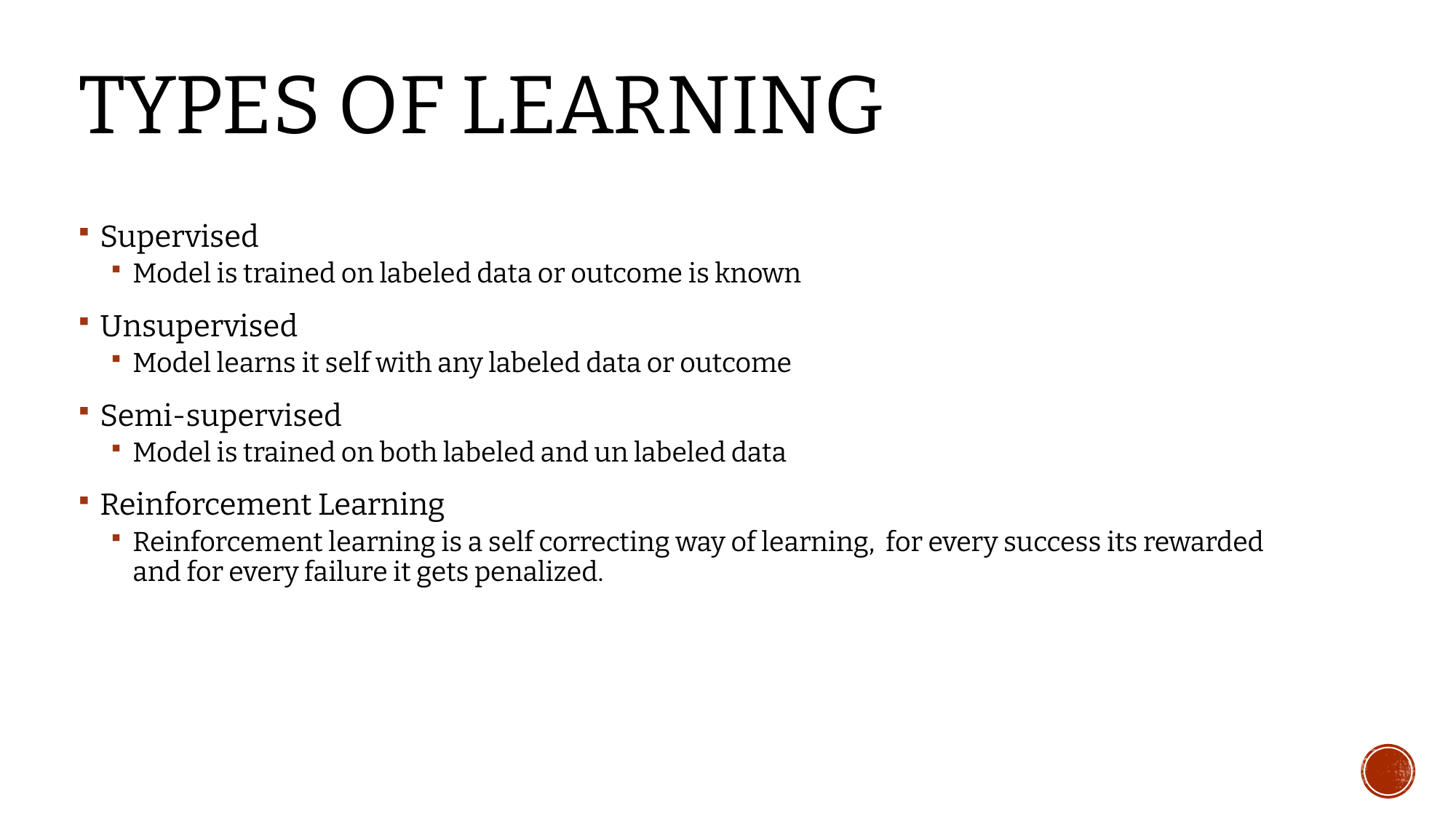

# Types of Learning
Supervised
Model is trained on labeled data or outcome is known
Unsupervised
Model learns it self with any labeled data or outcome
Semi-supervised
Model is trained on both labeled and un labeled data
Reinforcement Learning
Reinforcement learning is a self correcting way of learning,  for every success its rewarded and for every failure it gets penalized.